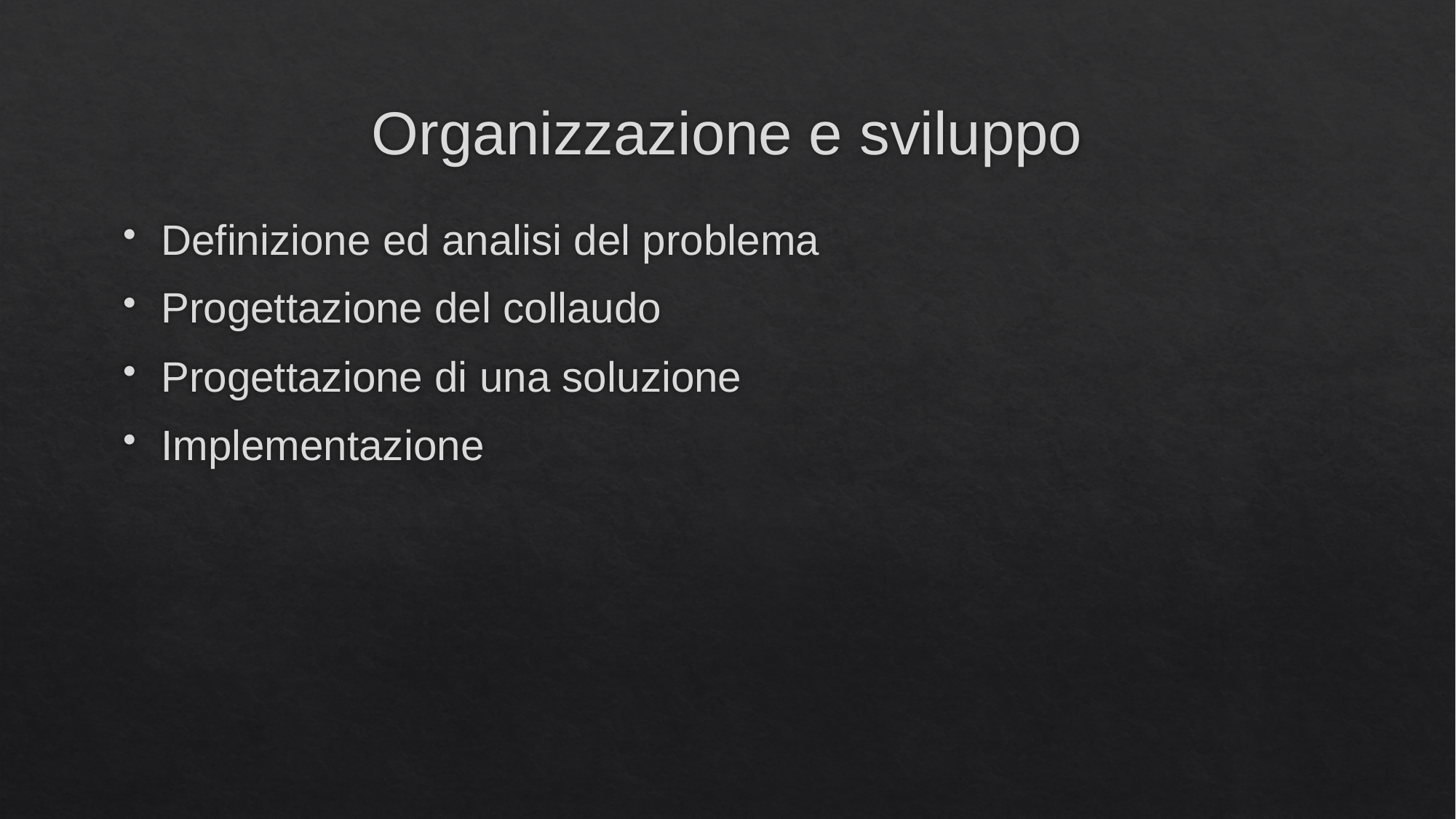

# Organizzazione e sviluppo
Definizione ed analisi del problema
Progettazione del collaudo
Progettazione di una soluzione
Implementazione